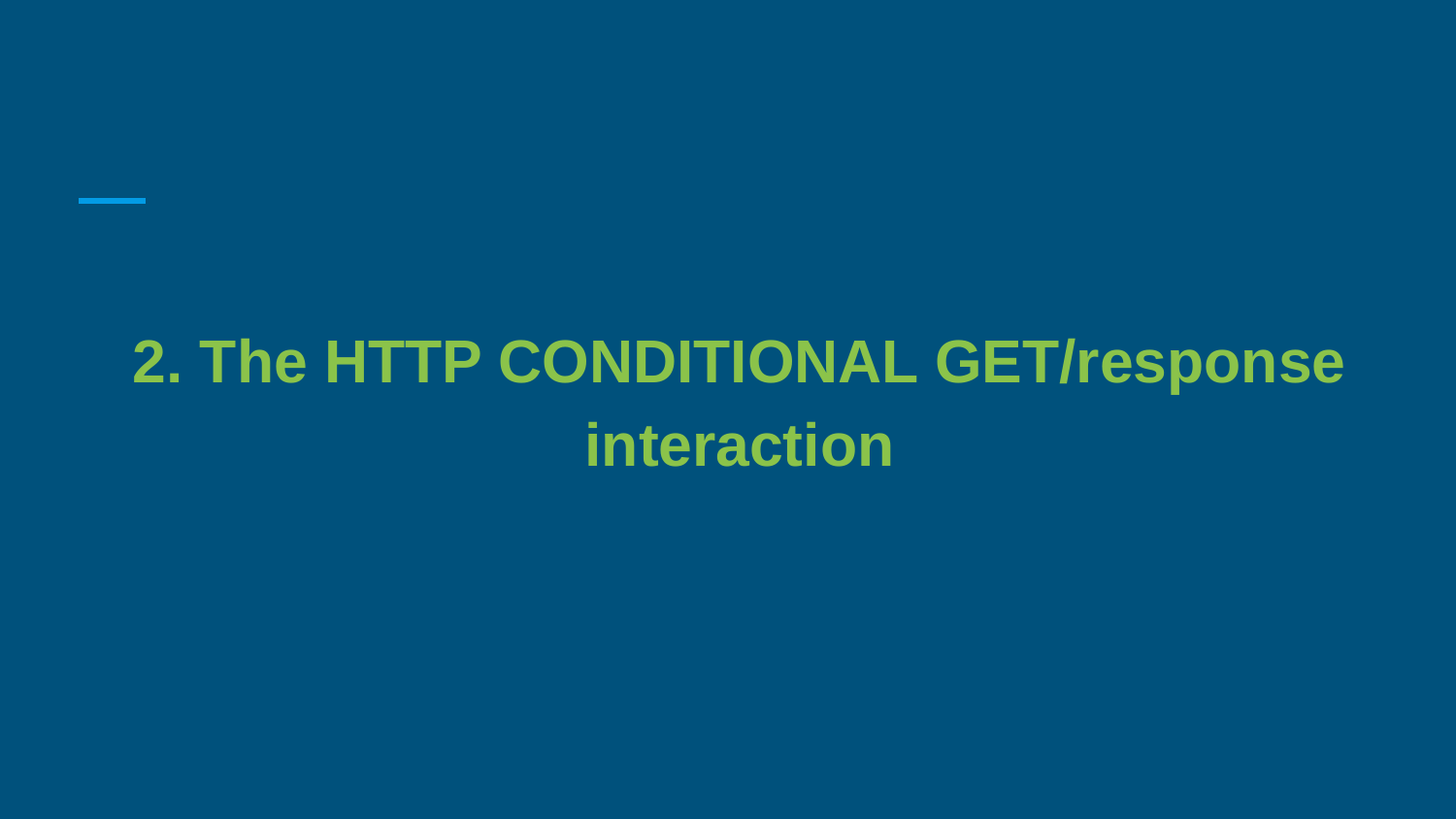

#

2. The HTTP CONDITIONAL GET/response interaction